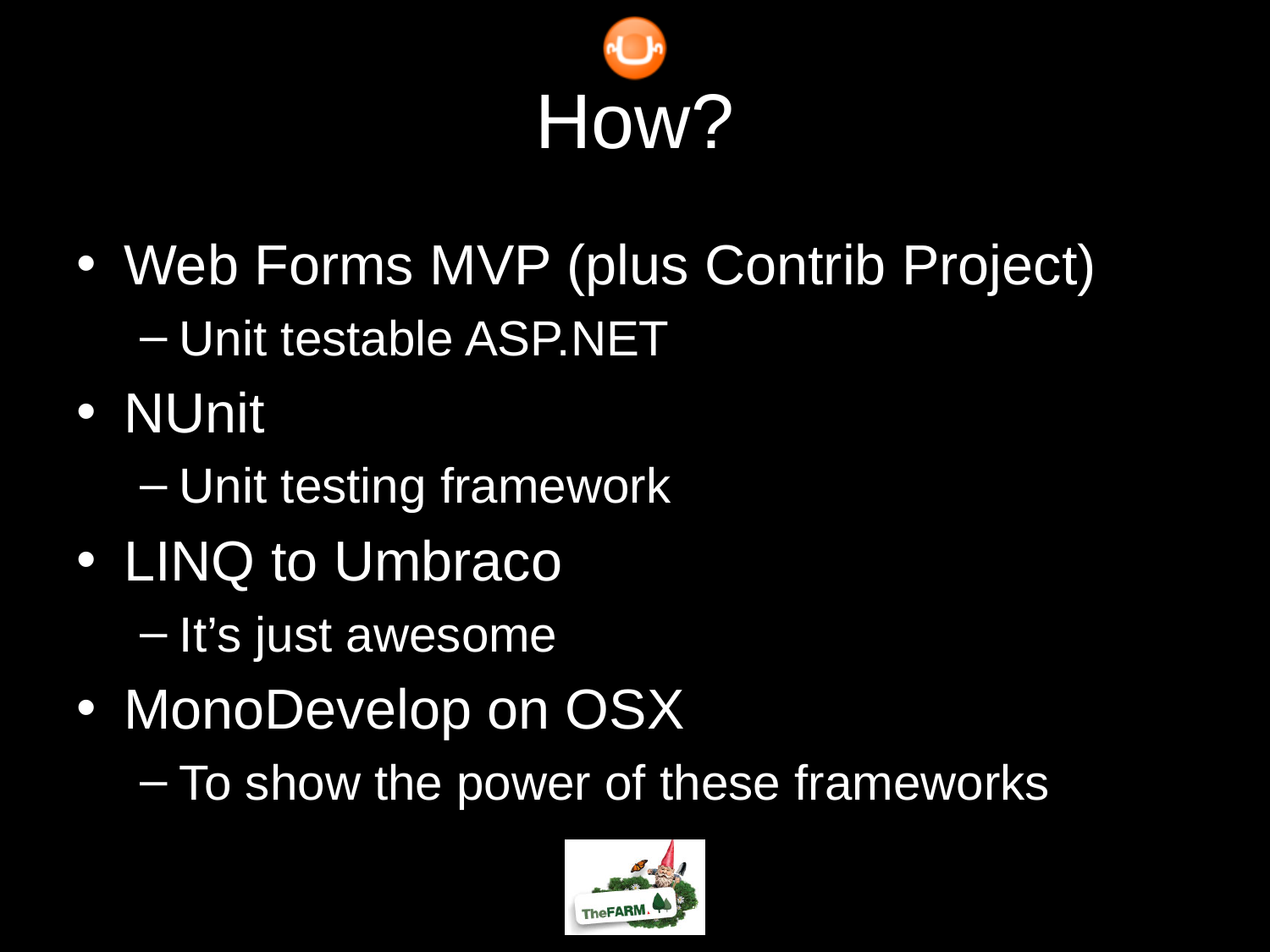

# How?
Web Forms MVP (plus Contrib Project)
Unit testable ASP.NET
NUnit
Unit testing framework
LINQ to Umbraco
It’s just awesome
MonoDevelop on OSX
To show the power of these frameworks